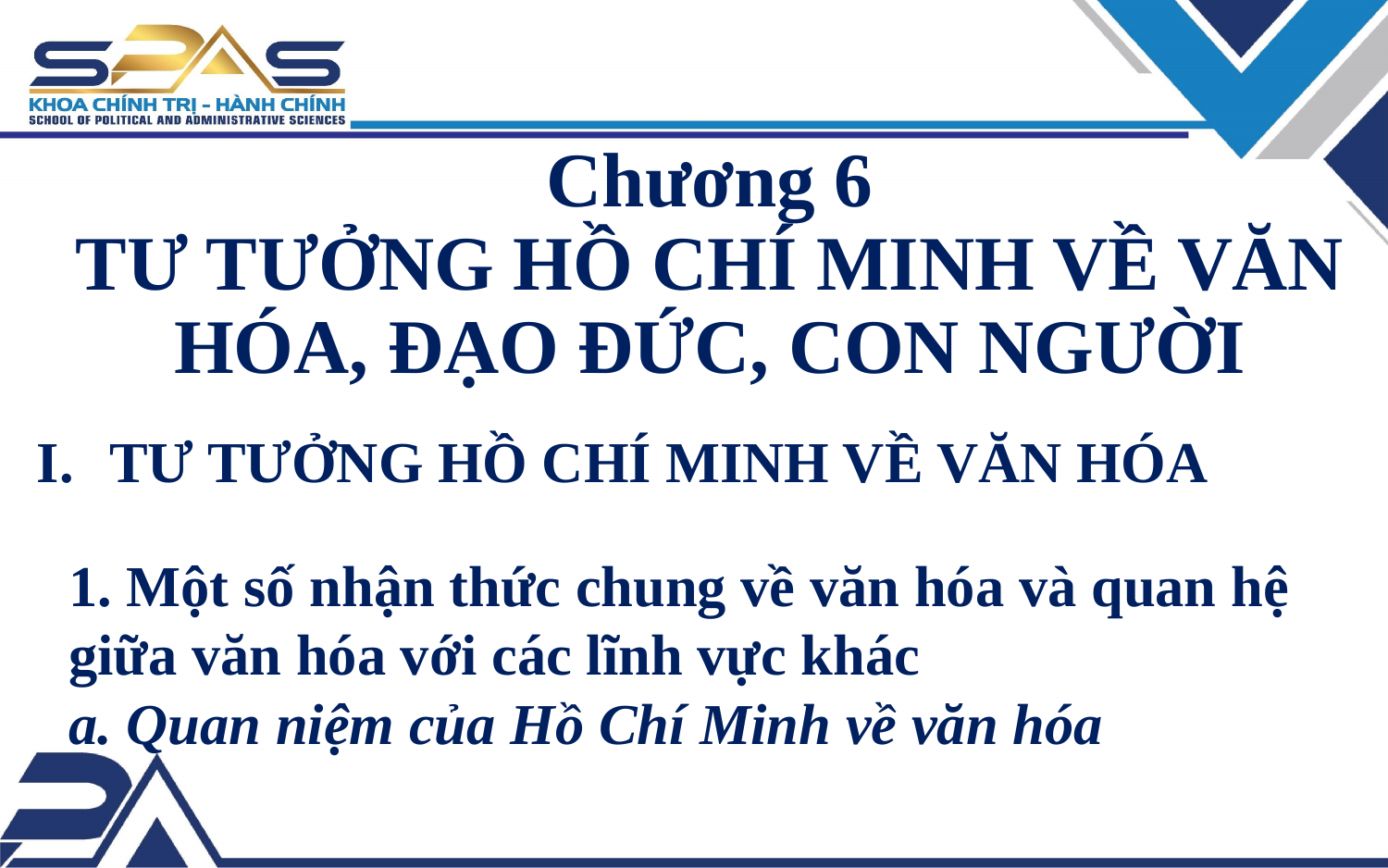

# Chương 6 TƯ TƯỞNG HỒ CHÍ MINH VỀ VĂN HÓA, ĐẠO ĐỨC, CON NGƯỜI
TƯ TƯỞNG HỒ CHÍ MINH VỀ VĂN HÓA
1. Một số nhận thức chung về văn hóa và quan hệ giữa văn hóa với các lĩnh vực khác
a. Quan niệm của Hồ Chí Minh về văn hóa